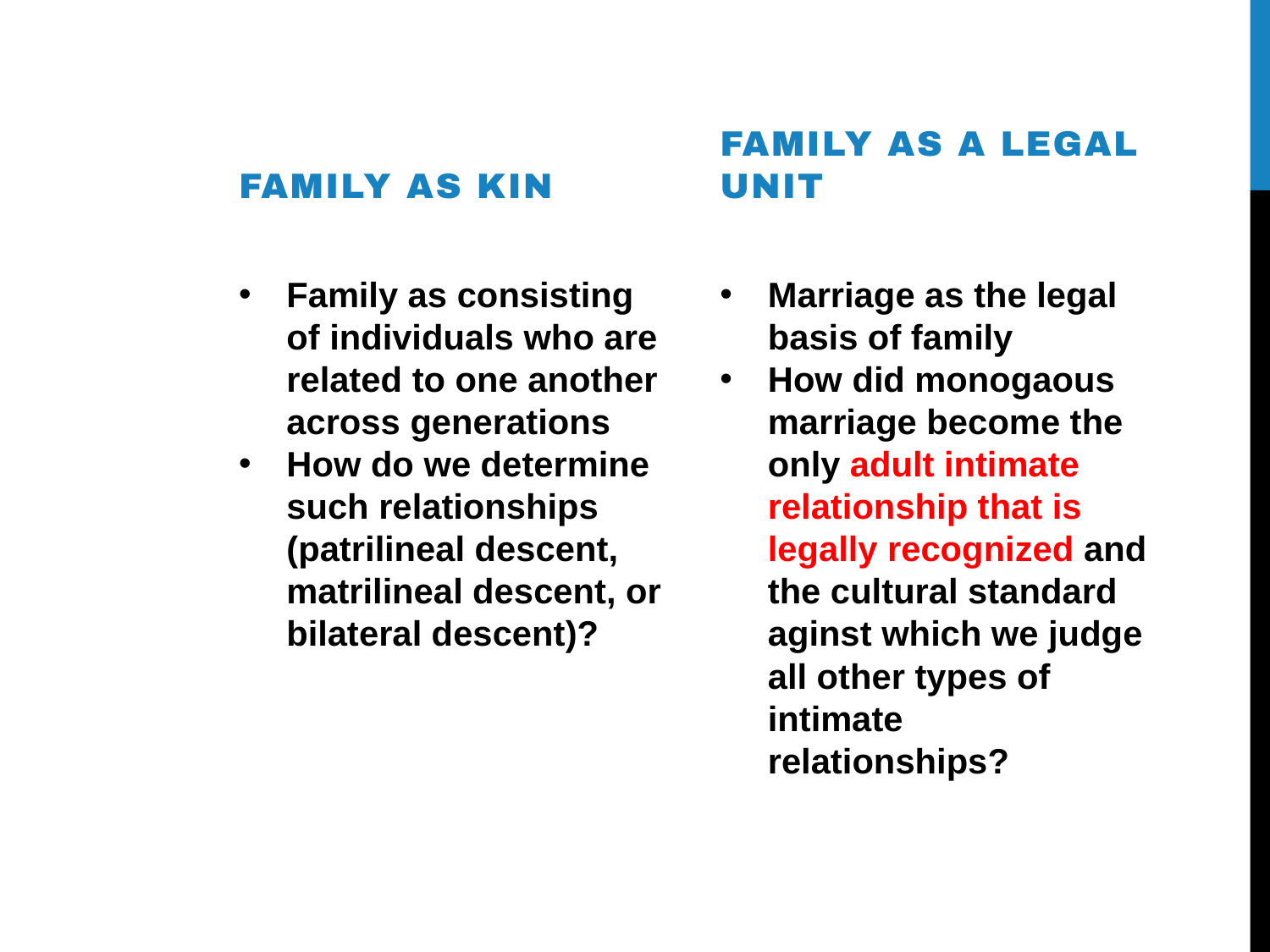

Family as Kin
Family as a legal unit

Family as consisting of individuals who are related to one another across generations
How do we determine such relationships (patrilineal descent, matrilineal descent, or bilateral descent)?

Marriage as the legal basis of family
How did monogaous marriage become the only adult intimate relationship that is legally recognized and the cultural standard aginst which we judge all other types of intimate relationships?